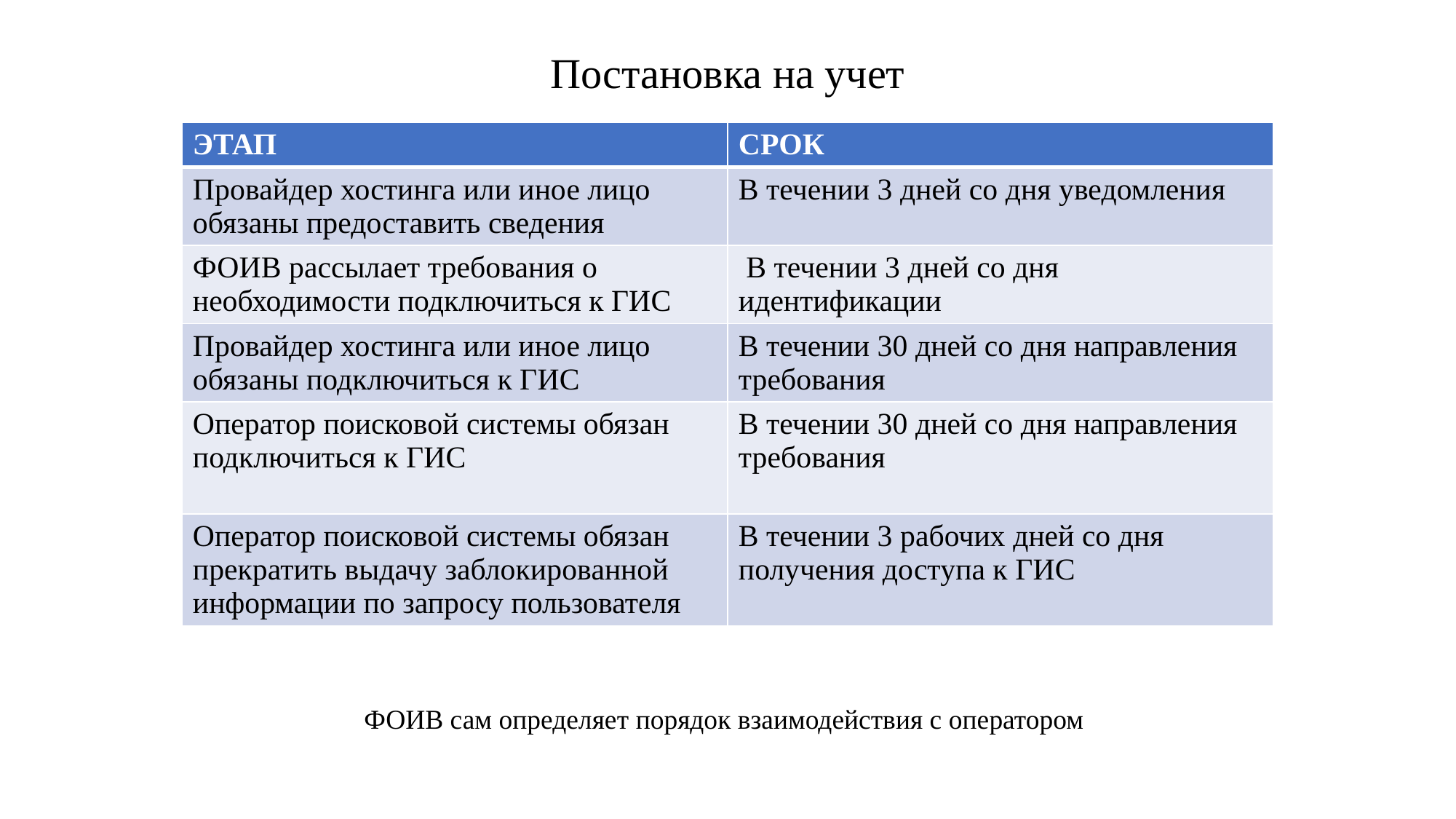

Постановка на учет
| ЭТАП | СРОК |
| --- | --- |
| Провайдер хостинга или иное лицо обязаны предоставить сведения | В течении 3 дней со дня уведомления |
| ФОИВ рассылает требования о необходимости подключиться к ГИС | В течении 3 дней со дня идентификации |
| Провайдер хостинга или иное лицо обязаны подключиться к ГИС | В течении 30 дней со дня направления требования |
| Оператор поисковой системы обязан подключиться к ГИС | В течении 30 дней со дня направления требования |
| Оператор поисковой системы обязан прекратить выдачу заблокированной информации по запросу пользователя | В течении 3 рабочих дней со дня получения доступа к ГИС |
ФОИВ сам определяет порядок взаимодействия с оператором